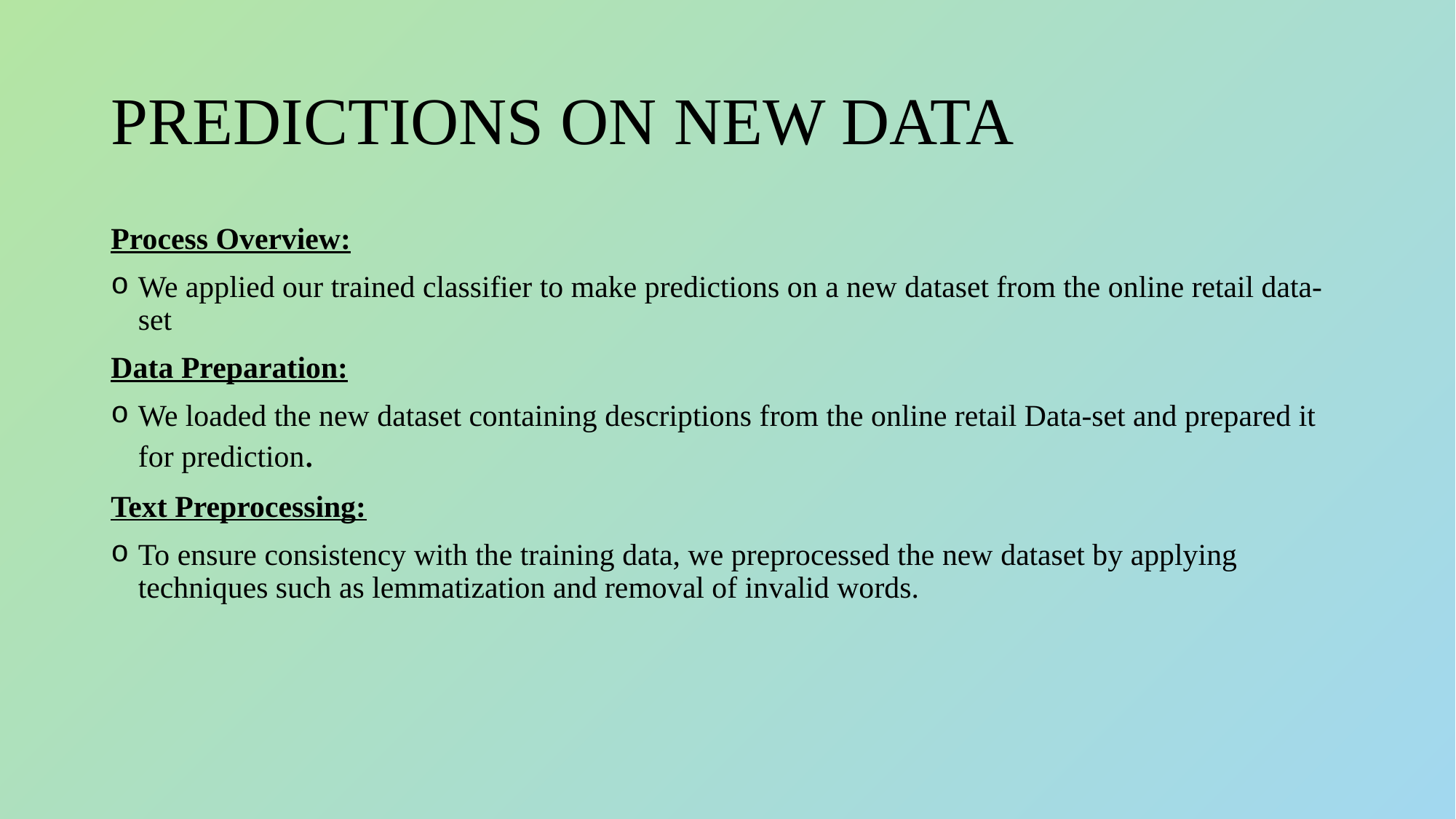

# PREDICTIONS ON NEW DATA
Process Overview:
We applied our trained classifier to make predictions on a new dataset from the online retail data-set
Data Preparation:
We loaded the new dataset containing descriptions from the online retail Data-set and prepared it for prediction.
Text Preprocessing:
To ensure consistency with the training data, we preprocessed the new dataset by applying techniques such as lemmatization and removal of invalid words.